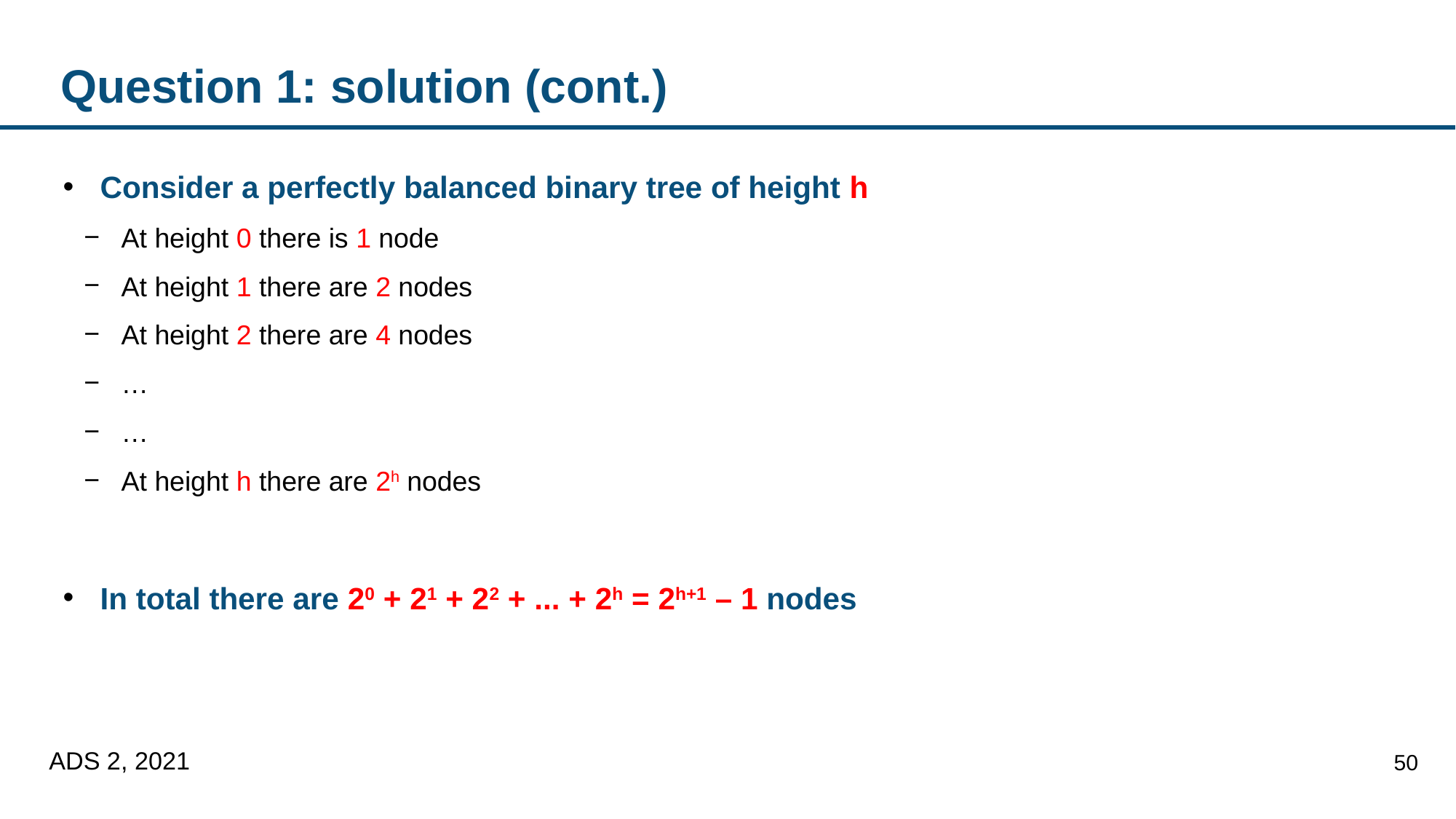

# Question 1: solution (cont.)
Consider a perfectly balanced binary tree of height h
At height 0 there is 1 node
At height 1 there are 2 nodes
At height 2 there are 4 nodes
…
…
At height h there are 2h nodes

In total there are 20 + 21 + 22 + ... + 2h = 2h+1 – 1 nodes
ADS 2, 2021
50